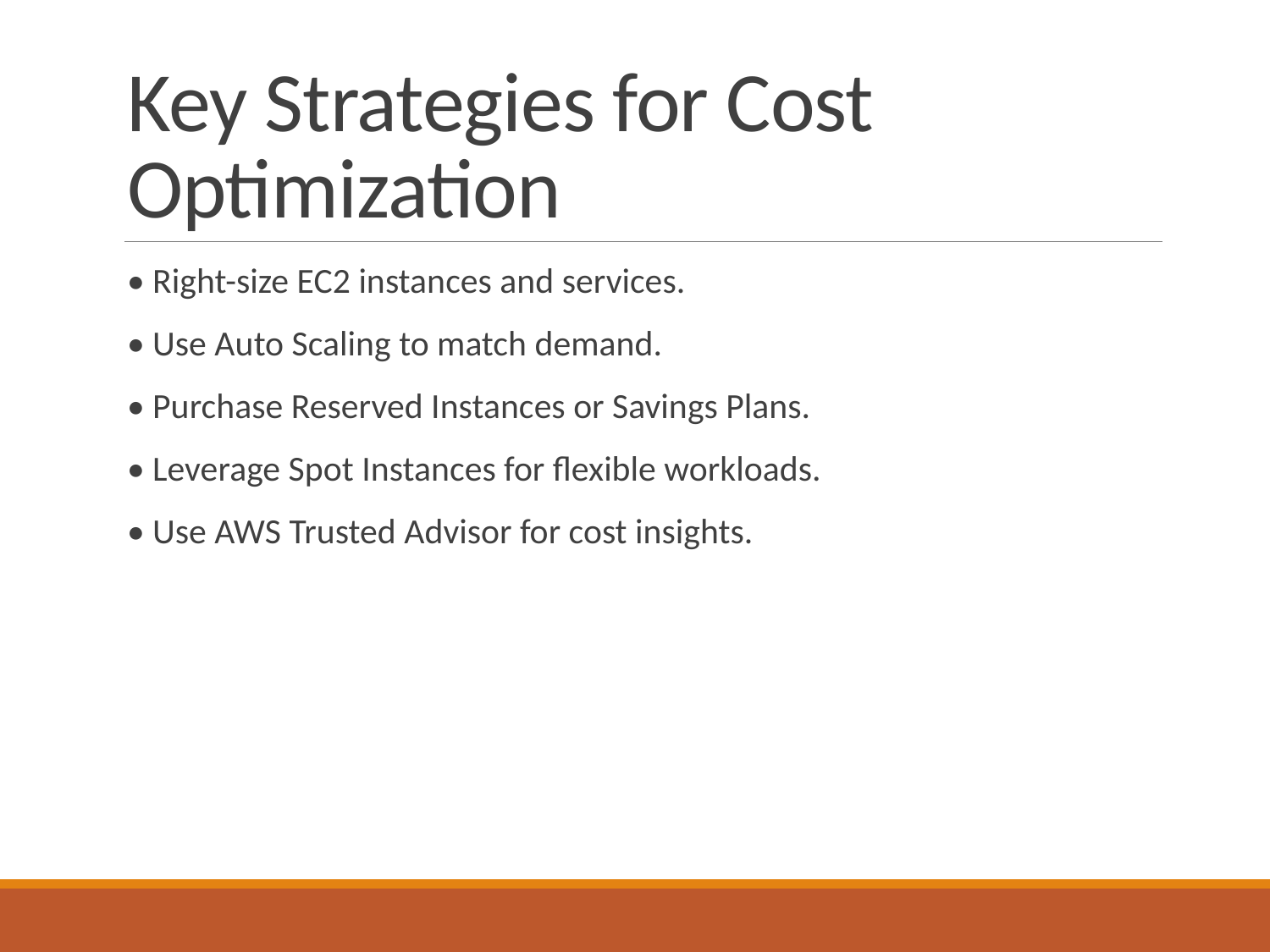

# Key Strategies for Cost Optimization
• Right-size EC2 instances and services.
• Use Auto Scaling to match demand.
• Purchase Reserved Instances or Savings Plans.
• Leverage Spot Instances for flexible workloads.
• Use AWS Trusted Advisor for cost insights.